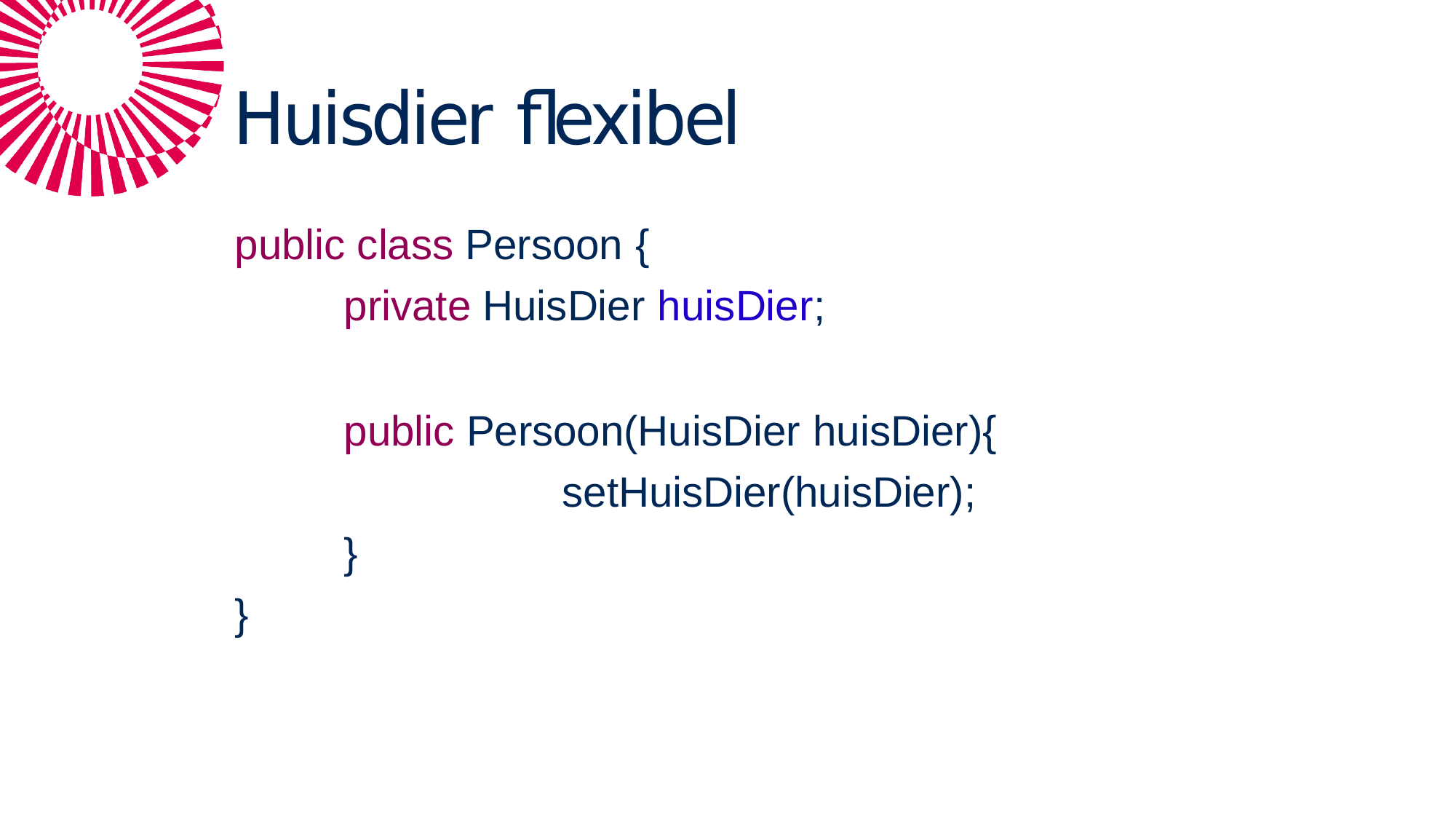

# Huisdier flexibel
public class Persoon {
private HuisDier huisDier;

public Persoon(HuisDier huisDier){
setHuisDier(huisDier);
}
}